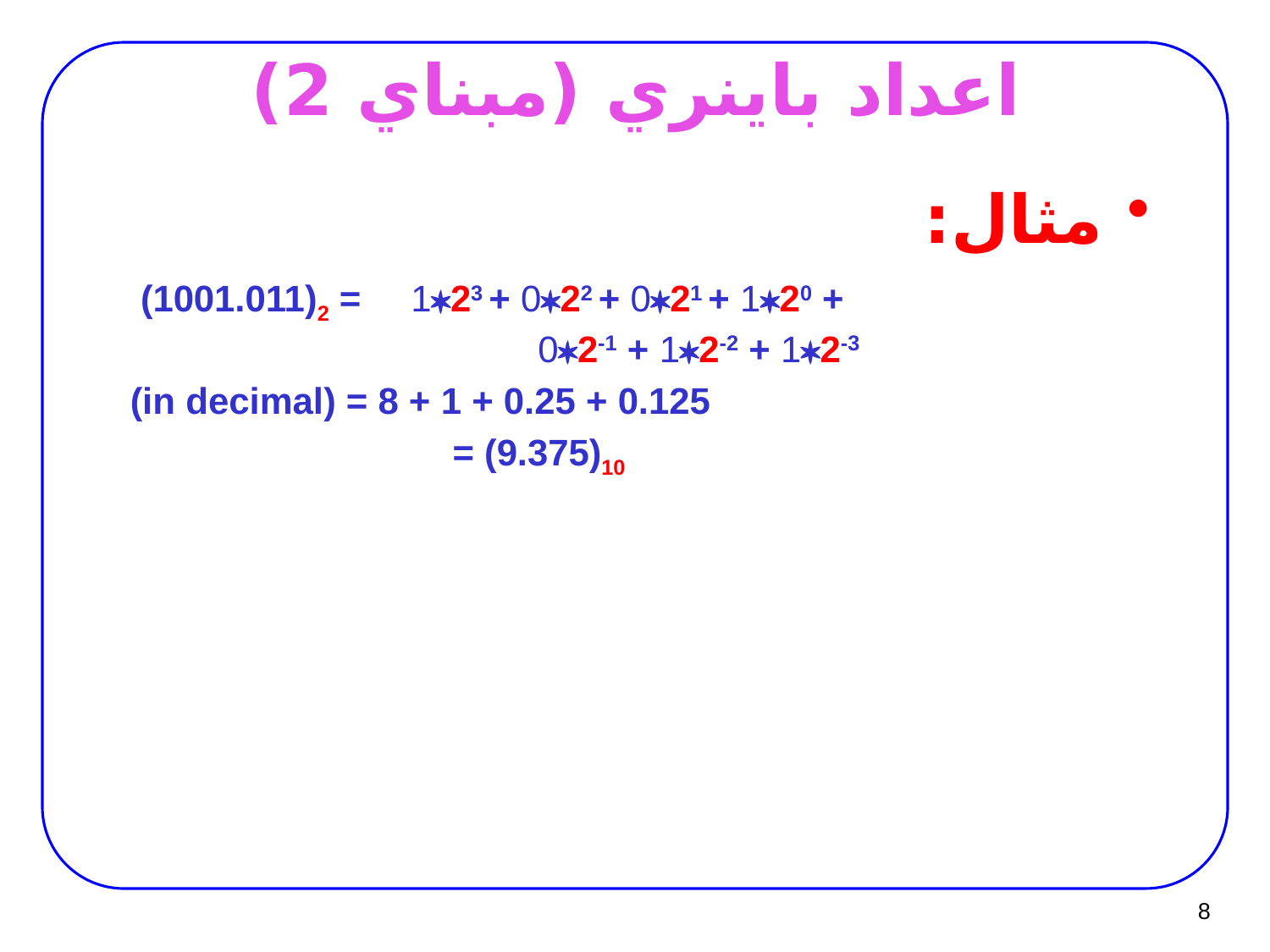

# اعداد باينري (مبناي 2)
مثال:
   (1001.011)2 = 	1∗23 + 0∗22 + 0∗21 + 1∗20 + 					0∗2-1 + 1∗2-2 + 1∗2-3
  (in decimal) = 8 + 1 + 0.25 + 0.125
			    = (9.375)10

8